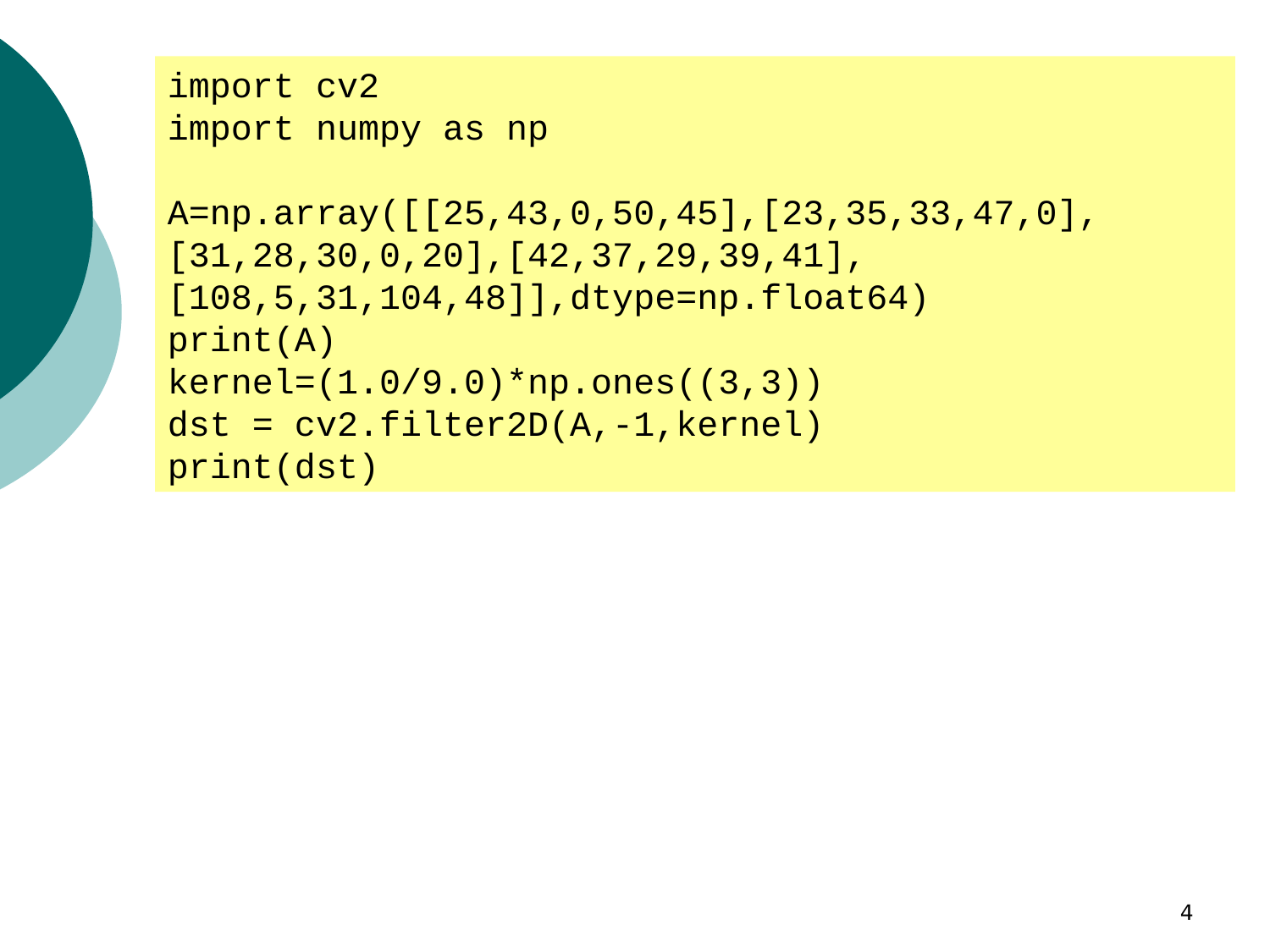

import cv2
import numpy as np

A=np.array([[25,43,0,50,45],[23,35,33,47,0],[31,28,30,0,20],[42,37,29,39,41],[108,5,31,104,48]],dtype=np.float64)
print(A)
kernel=(1.0/9.0)*np.ones((3,3))
dst = cv2.filter2D(A,-1,kernel)
print(dst)
4